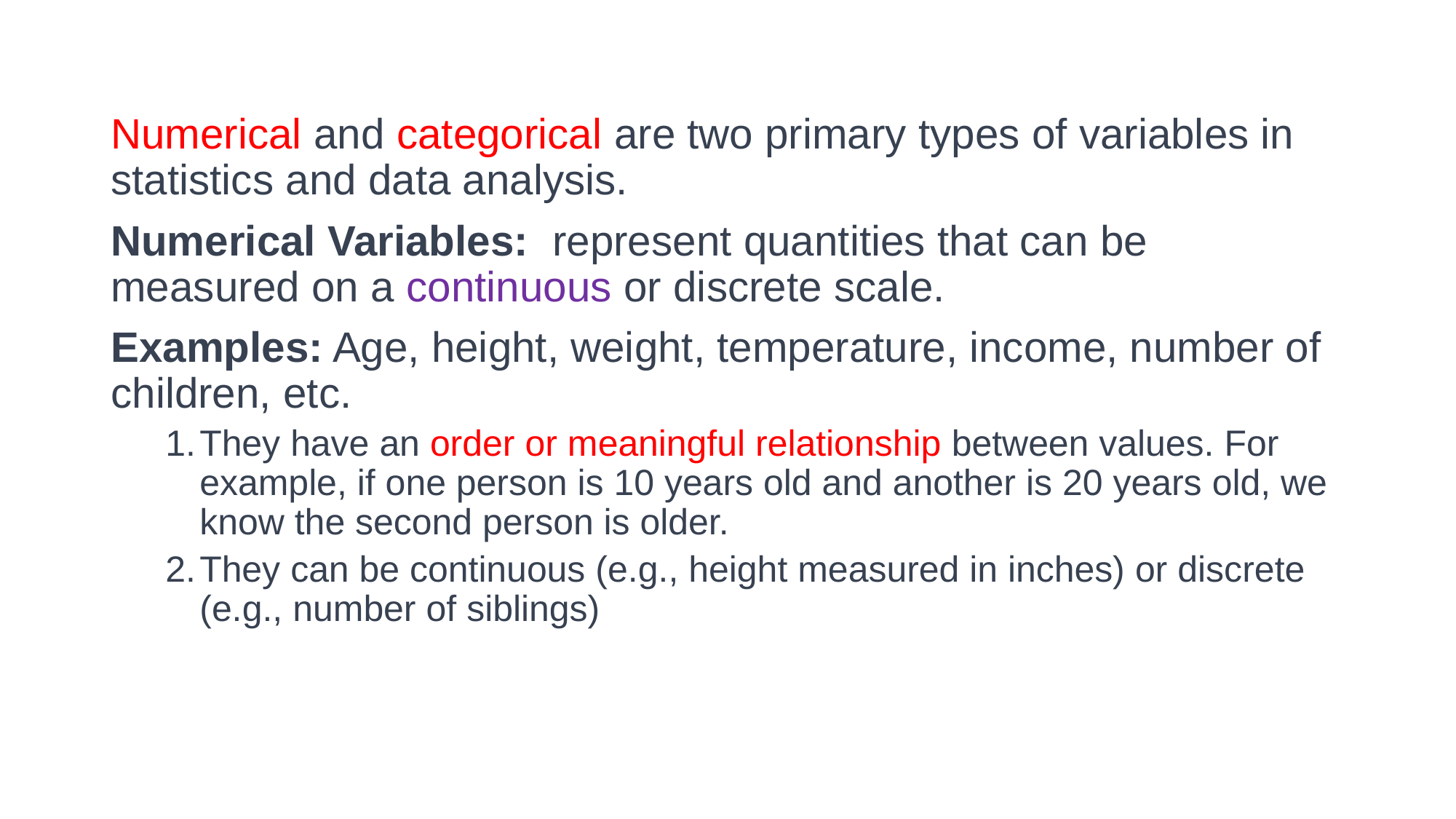

Numerical and categorical are two primary types of variables in statistics and data analysis.
Numerical Variables:  represent quantities that can be measured on a continuous or discrete scale.
Examples: Age, height, weight, temperature, income, number of children, etc.
They have an order or meaningful relationship between values. For example, if one person is 10 years old and another is 20 years old, we know the second person is older.
They can be continuous (e.g., height measured in inches) or discrete (e.g., number of siblings)